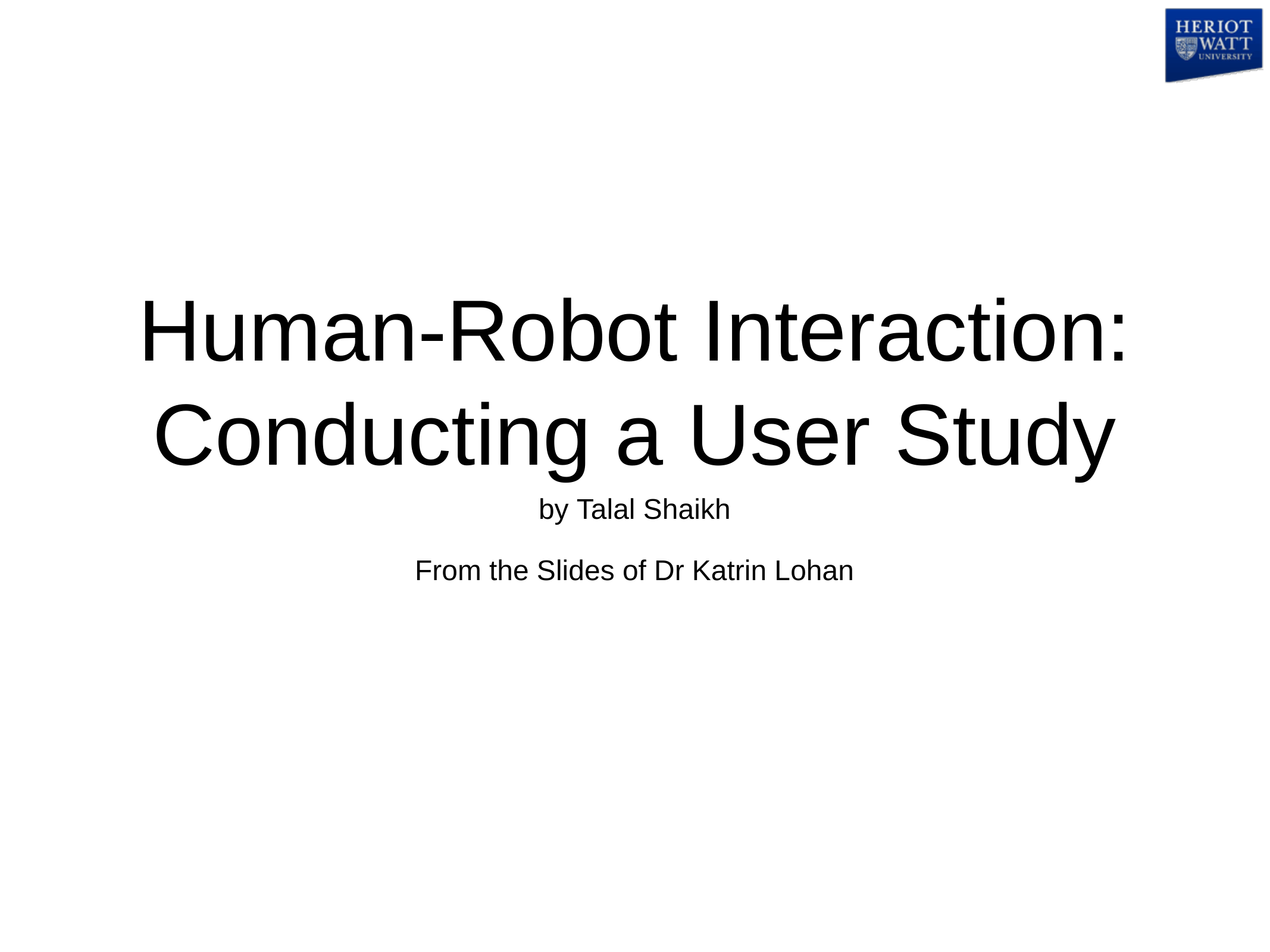

# Human-Robot Interaction:
Conducting a User Study
by Talal Shaikh

From the Slides of Dr Katrin Lohan